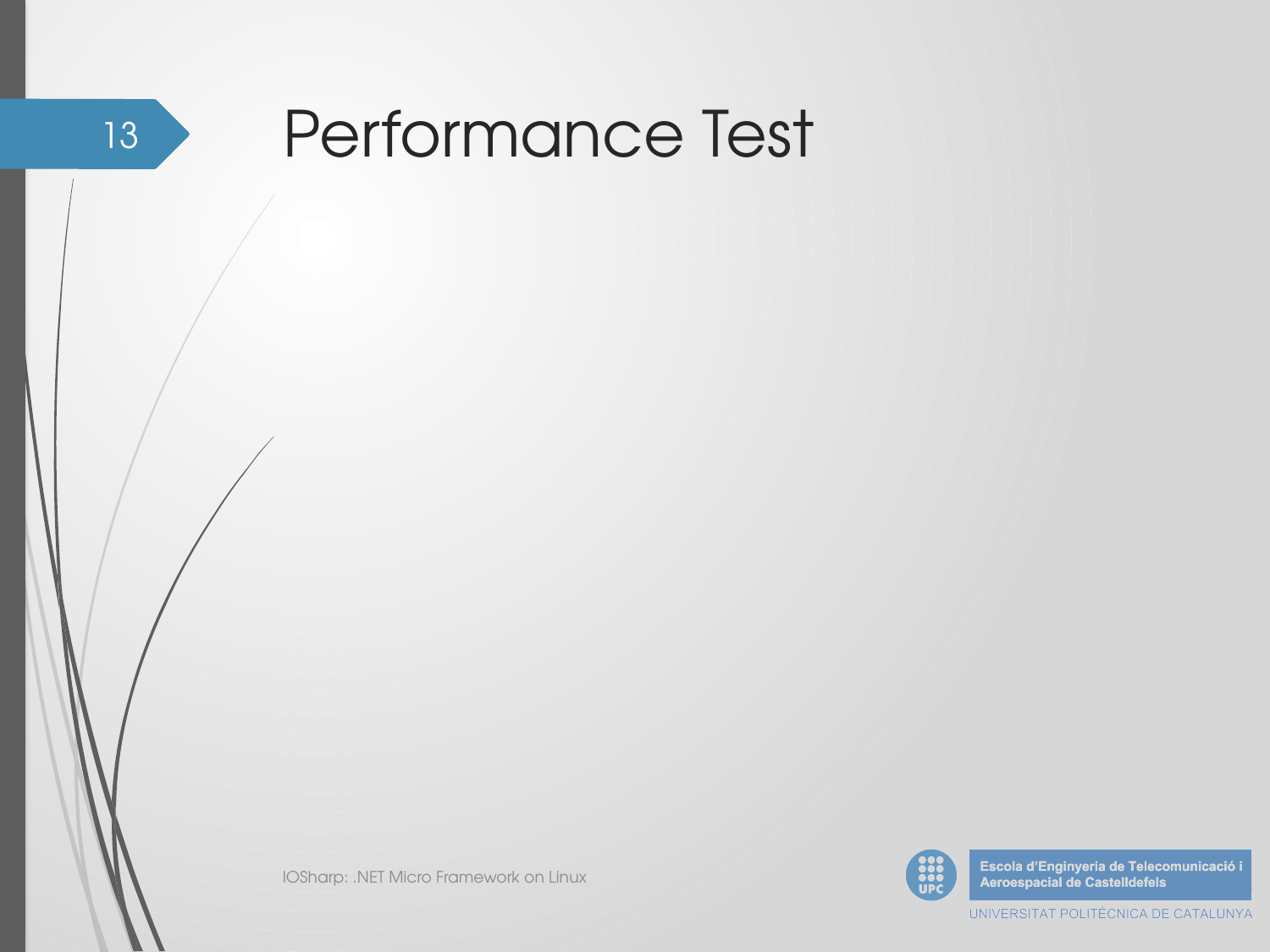

# Performance Test
13

IOSharp: .NET Micro Framework on Linux